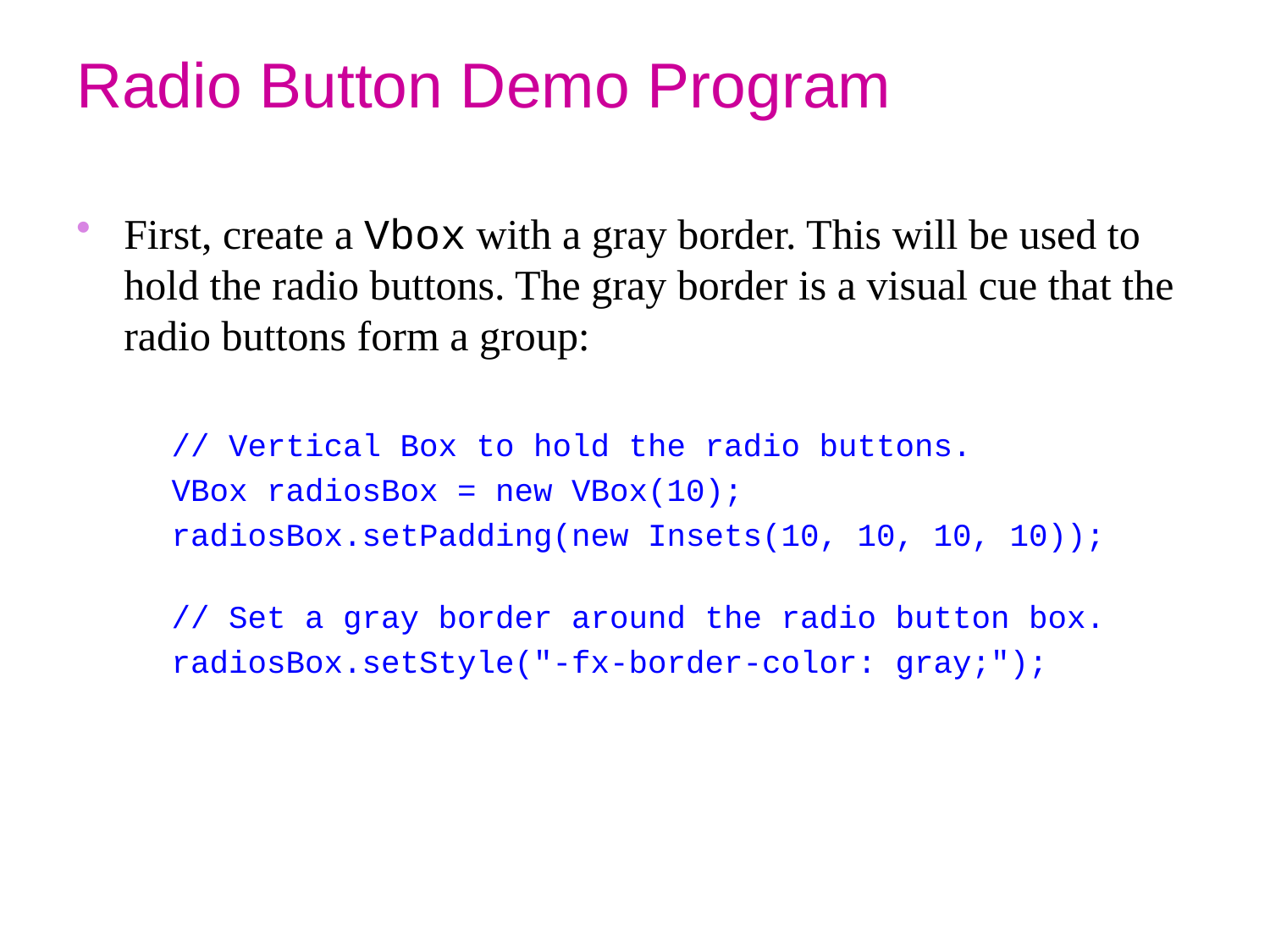

# Radio Button Demo Program
First, create a Vbox with a gray border. This will be used to hold the radio buttons. The gray border is a visual cue that the radio buttons form a group:

     // Vertical Box to hold the radio buttons.
     VBox radiosBox = new VBox(10);
     radiosBox.setPadding(new Insets(10, 10, 10, 10));
     // Set a gray border around the radio button box.
     radiosBox.setStyle("-fx-border-color: gray;");